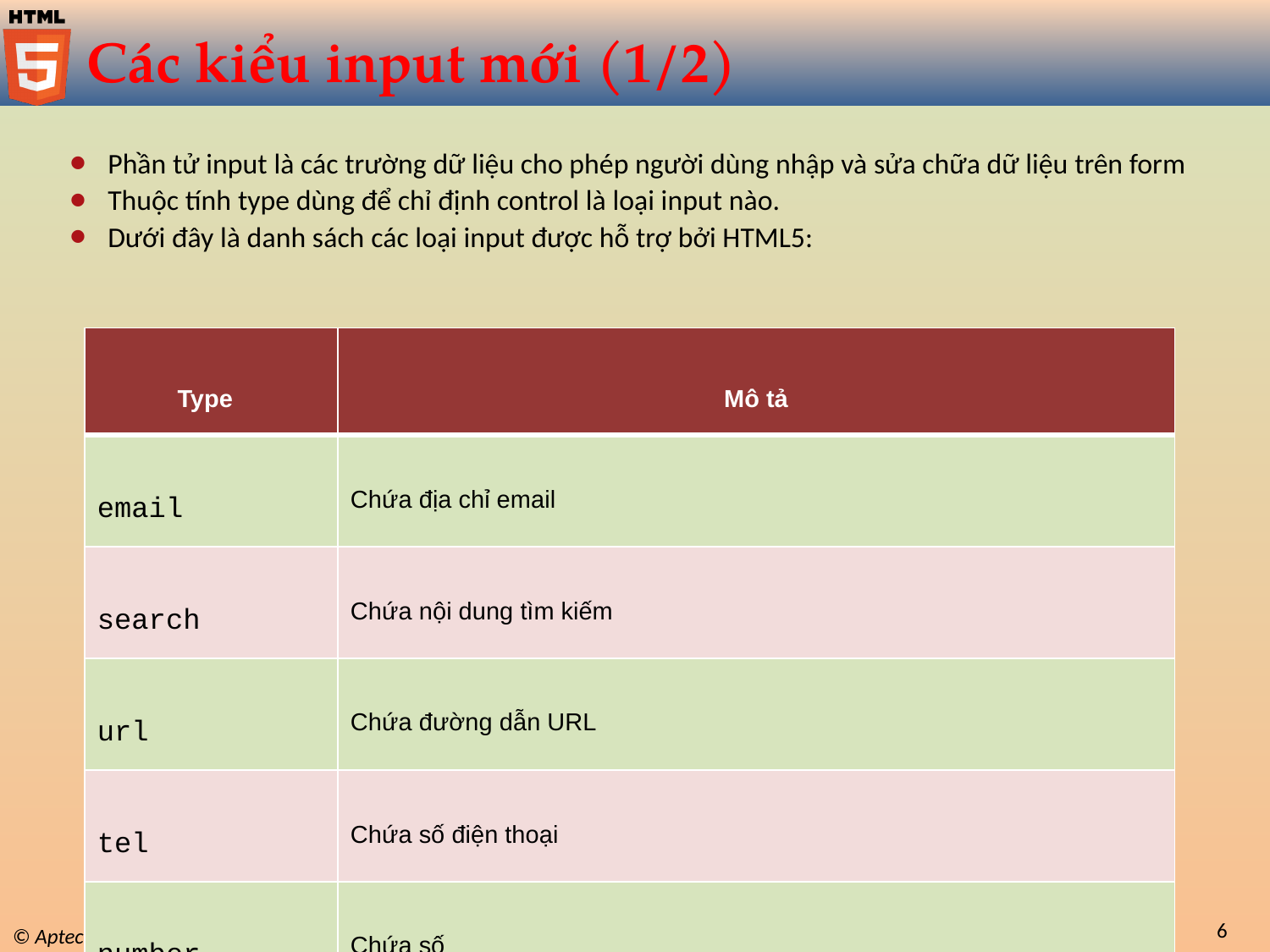

# Các kiểu input mới (1/2)
Phần tử input là các trường dữ liệu cho phép người dùng nhập và sửa chữa dữ liệu trên form
Thuộc tính type dùng để chỉ định control là loại input nào.
Dưới đây là danh sách các loại input được hỗ trợ bởi HTML5:
| Type | Mô tả |
| --- | --- |
| email | Chứa địa chỉ email |
| search | Chứa nội dung tìm kiếm |
| url | Chứa đường dẫn URL |
| tel | Chứa số điện thoại |
| number | Chứa số |
HTML Forms / Session 10
6